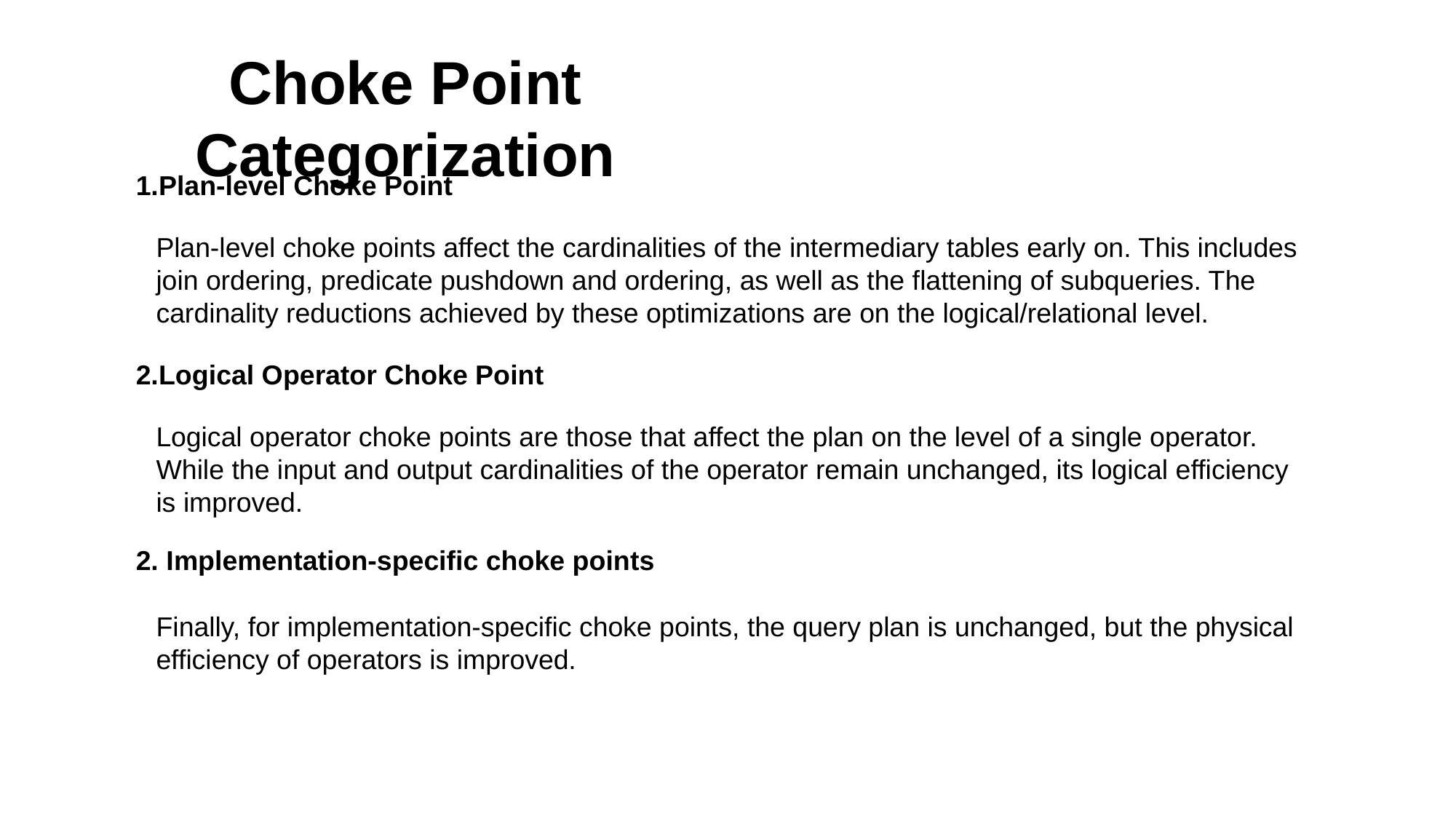

Choke Point Categorization
1.Plan-level Choke Point
Plan-level choke points affect the cardinalities of the intermediary tables early on. This includes join ordering, predicate pushdown and ordering, as well as the flattening of subqueries. The cardinality reductions achieved by these optimizations are on the logical/relational level.
2.Logical Operator Choke Point
Logical operator choke points are those that affect the plan on the level of a single operator. While the input and output cardinalities of the operator remain unchanged, its logical efficiency is improved.
2. Implementation-specific choke points
Finally, for implementation-specific choke points, the query plan is unchanged, but the physical efficiency of operators is improved.